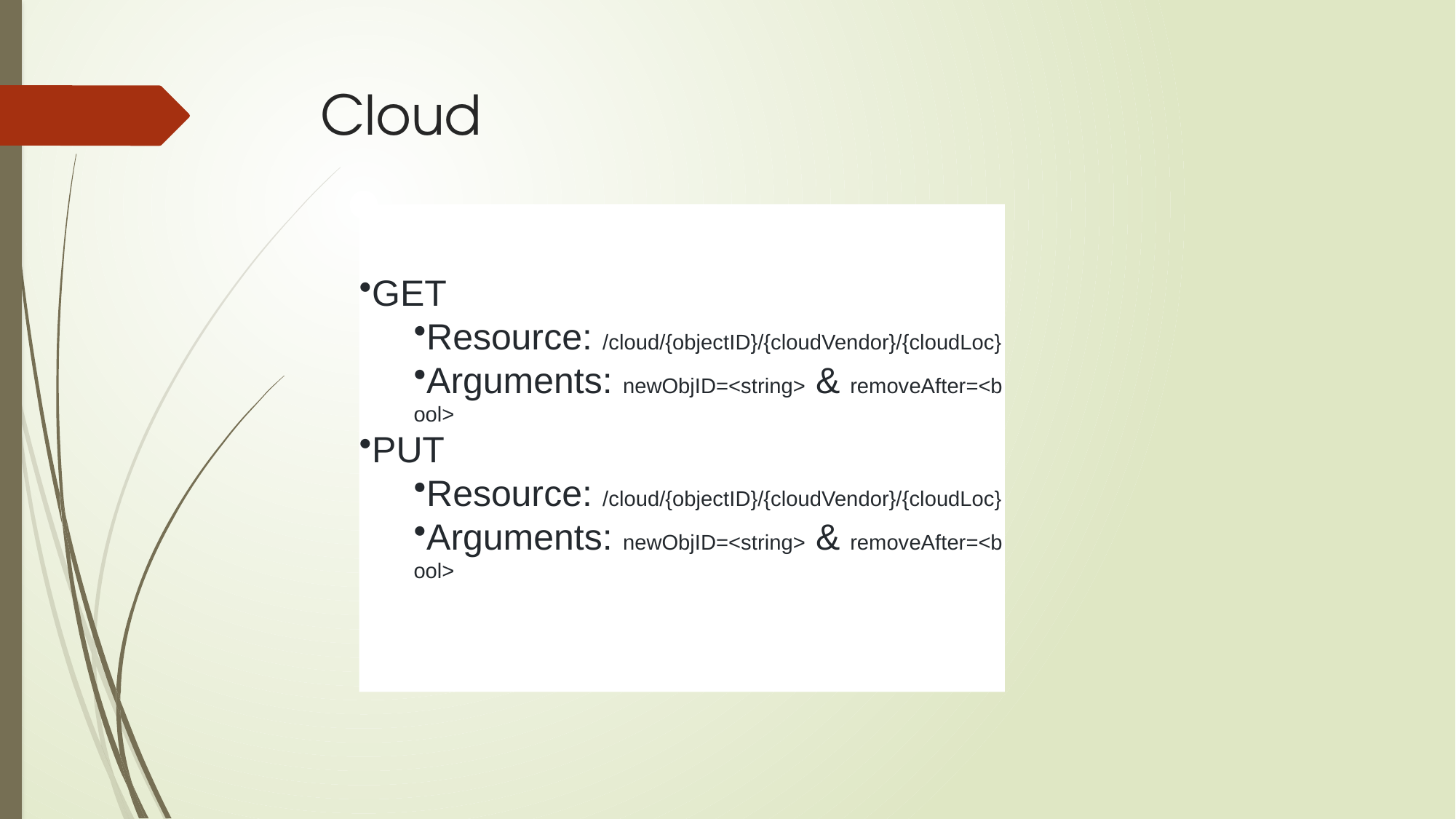

# Cloud

GET
Resource: /cloud/{objectID}/{cloudVendor}/{cloudLoc}
Arguments: newObjID=<string> & removeAfter=<bool>
PUT
Resource: /cloud/{objectID}/{cloudVendor}/{cloudLoc}
Arguments: newObjID=<string> & removeAfter=<bool>